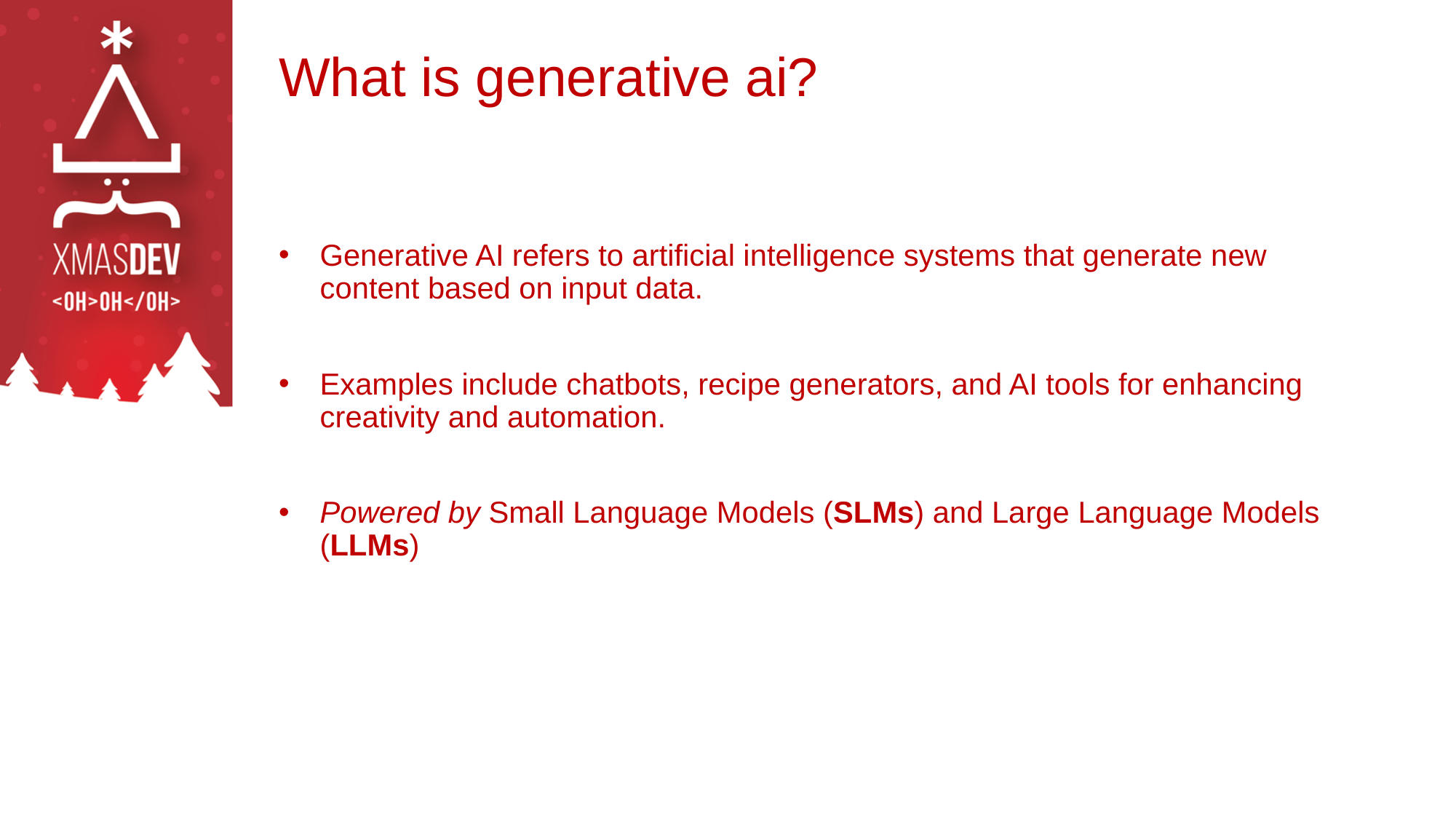

# What is generative ai?
Generative AI refers to artificial intelligence systems that generate new content based on input data.

Examples include chatbots, recipe generators, and AI tools for enhancing creativity and automation.

Powered by Small Language Models (SLMs) and Large Language Models (LLMs)